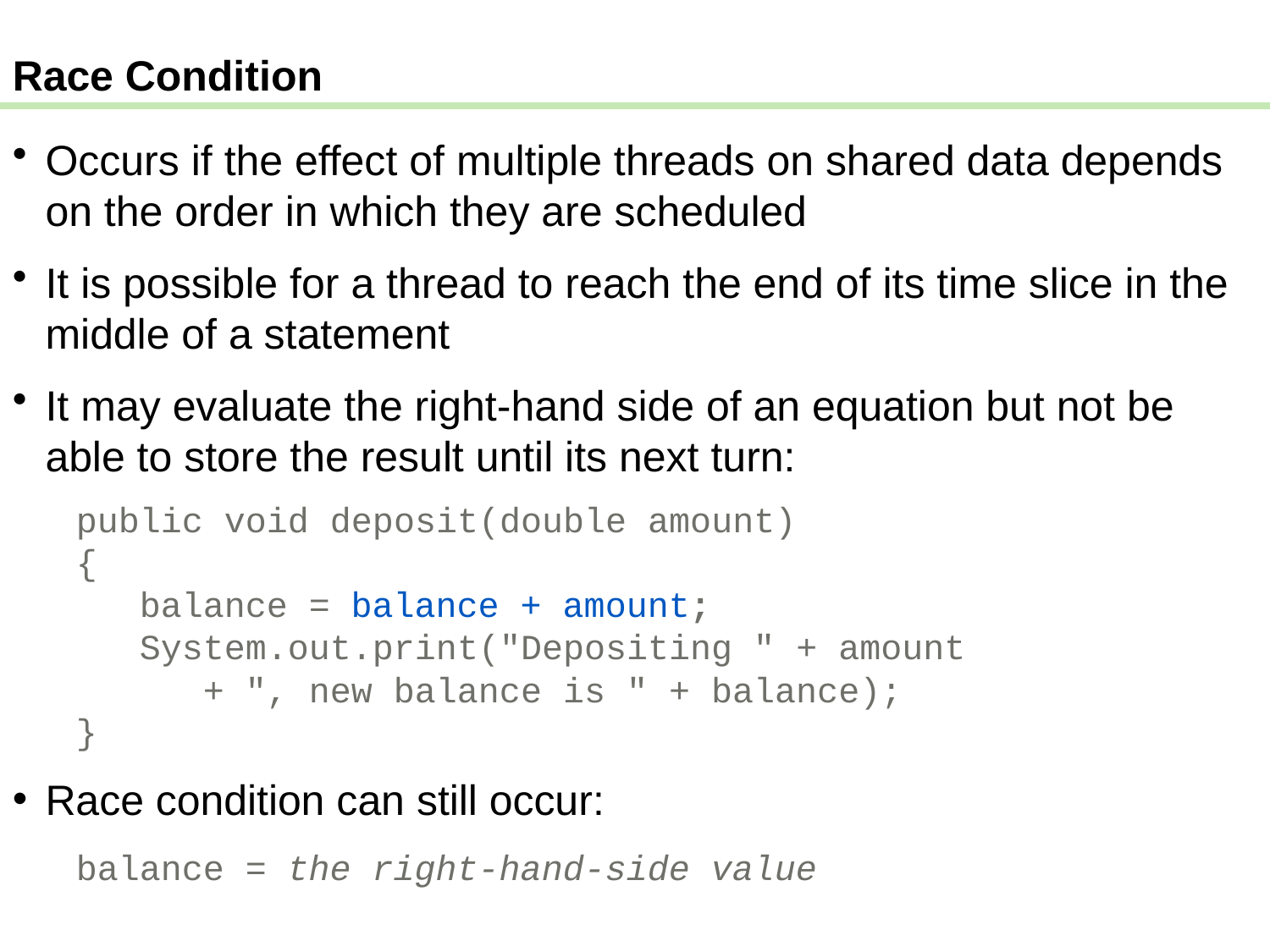

Race Condition
Occurs if the effect of multiple threads on shared data depends on the order in which they are scheduled
It is possible for a thread to reach the end of its time slice in the middle of a statement
It may evaluate the right-hand side of an equation but not be able to store the result until its next turn:
public void deposit(double amount)
{
   balance = balance + amount;
   System.out.print("Depositing " + amount
      + ", new balance is " + balance);
}
Race condition can still occur:
balance = the right-hand-side value